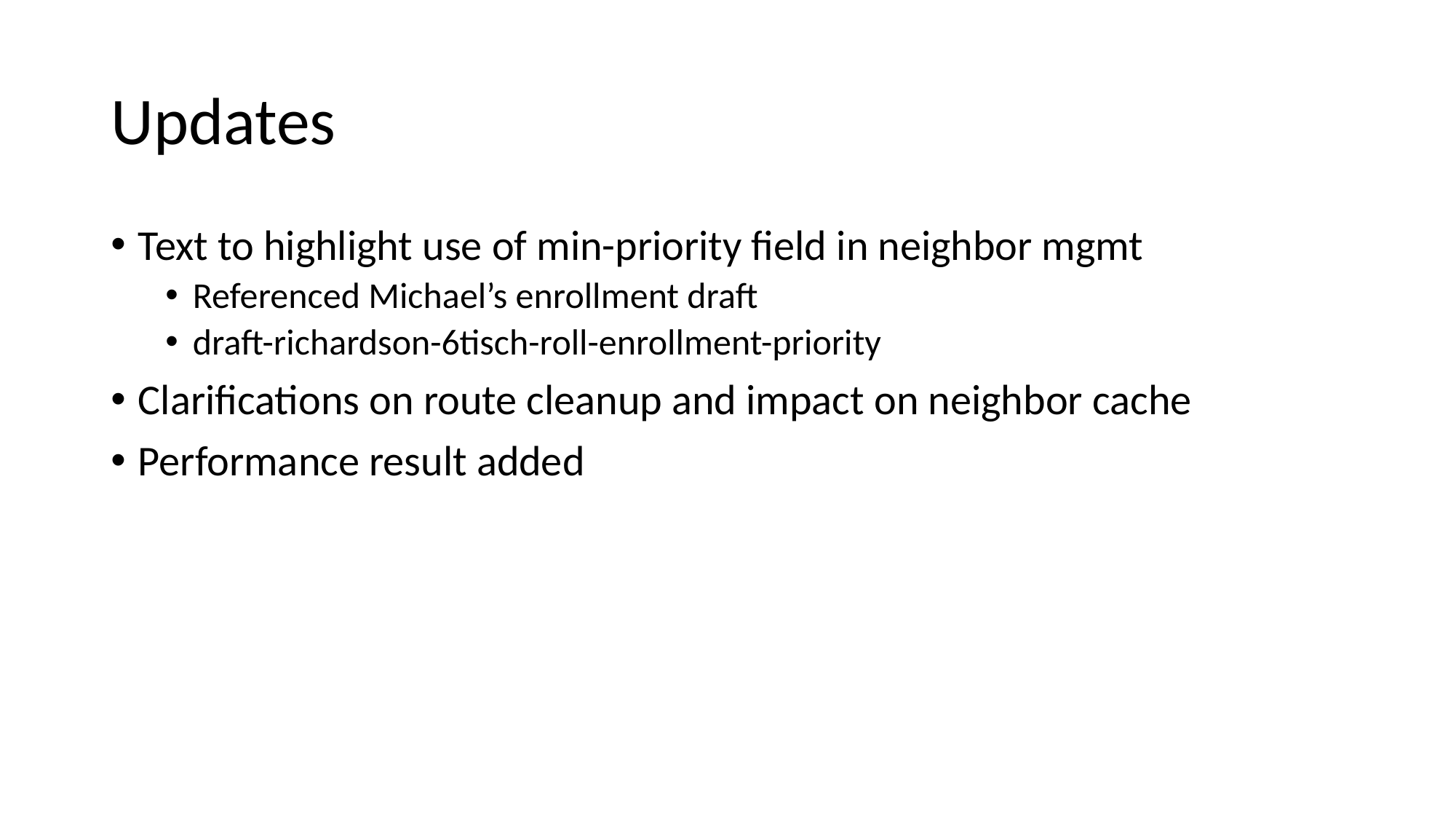

# Updates
Text to highlight use of min-priority field in neighbor mgmt
Referenced Michael’s enrollment draft
draft-richardson-6tisch-roll-enrollment-priority
Clarifications on route cleanup and impact on neighbor cache
Performance result added